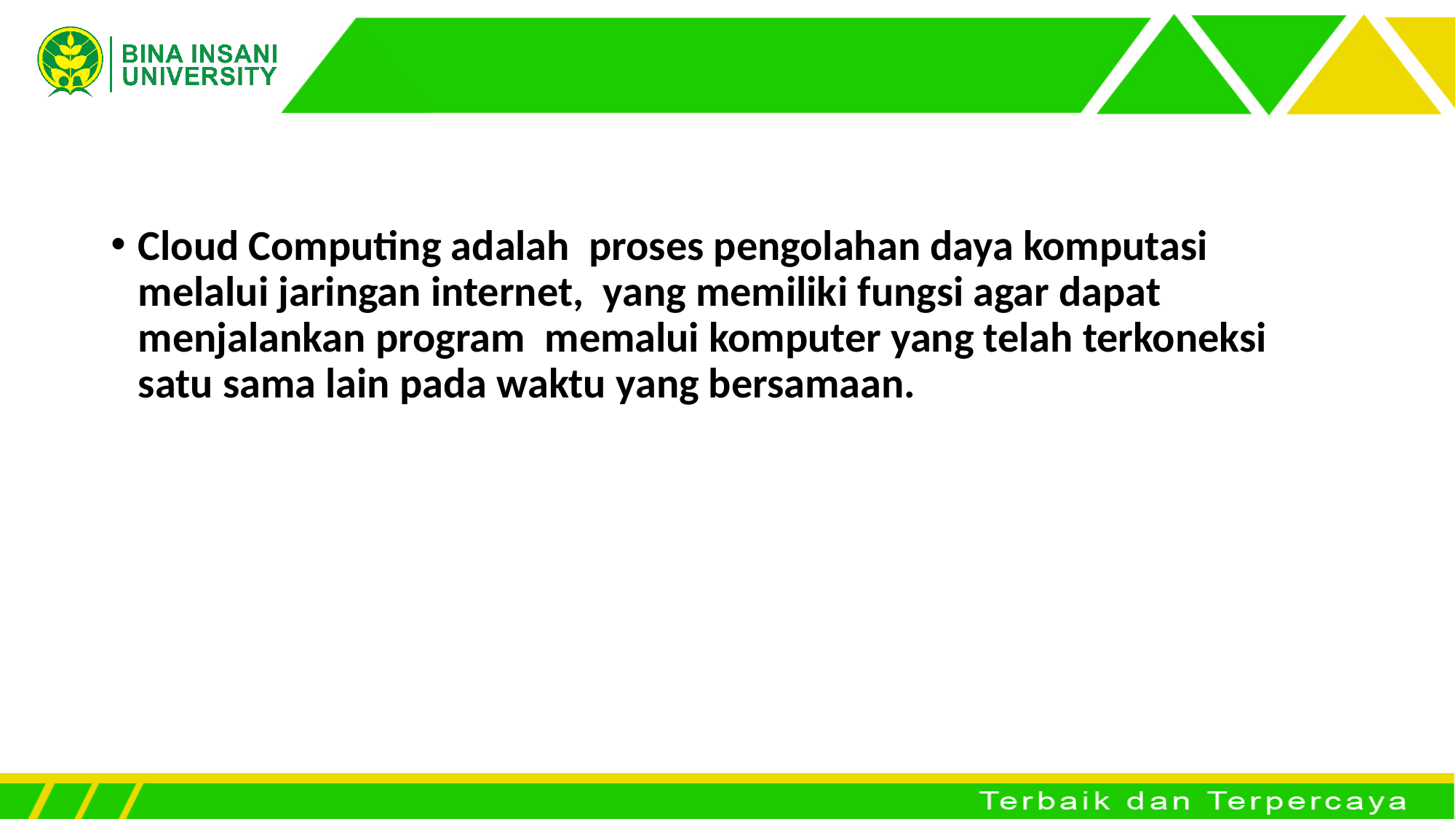

#
Cloud Computing adalah  proses pengolahan daya komputasi melalui jaringan internet,  yang memiliki fungsi agar dapat menjalankan program  memalui komputer yang telah terkoneksi satu sama lain pada waktu yang bersamaan.